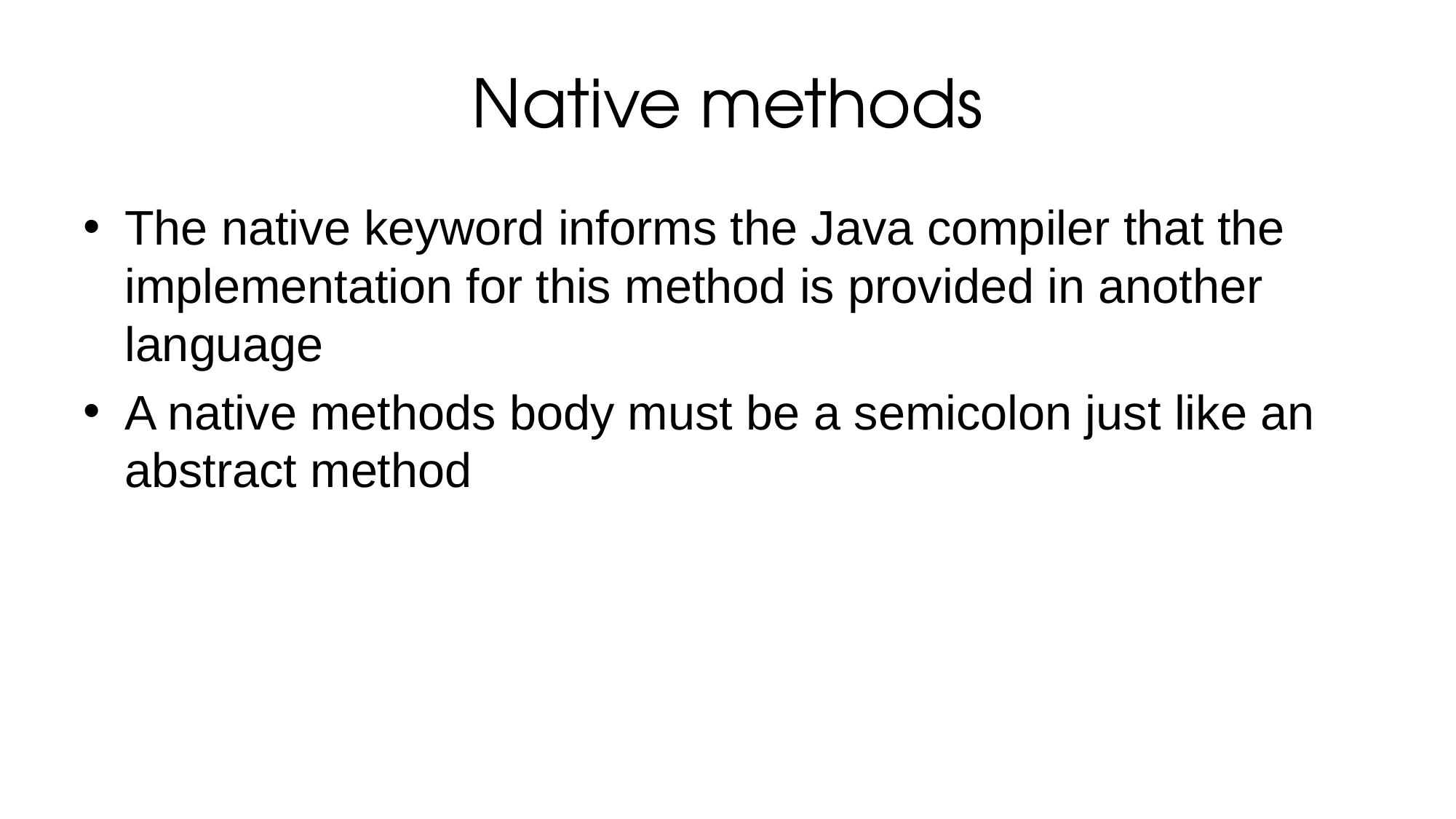

# Native methods
The native keyword informs the Java compiler that the implementation for this method is provided in another language
A native methods body must be a semicolon just like an abstract method